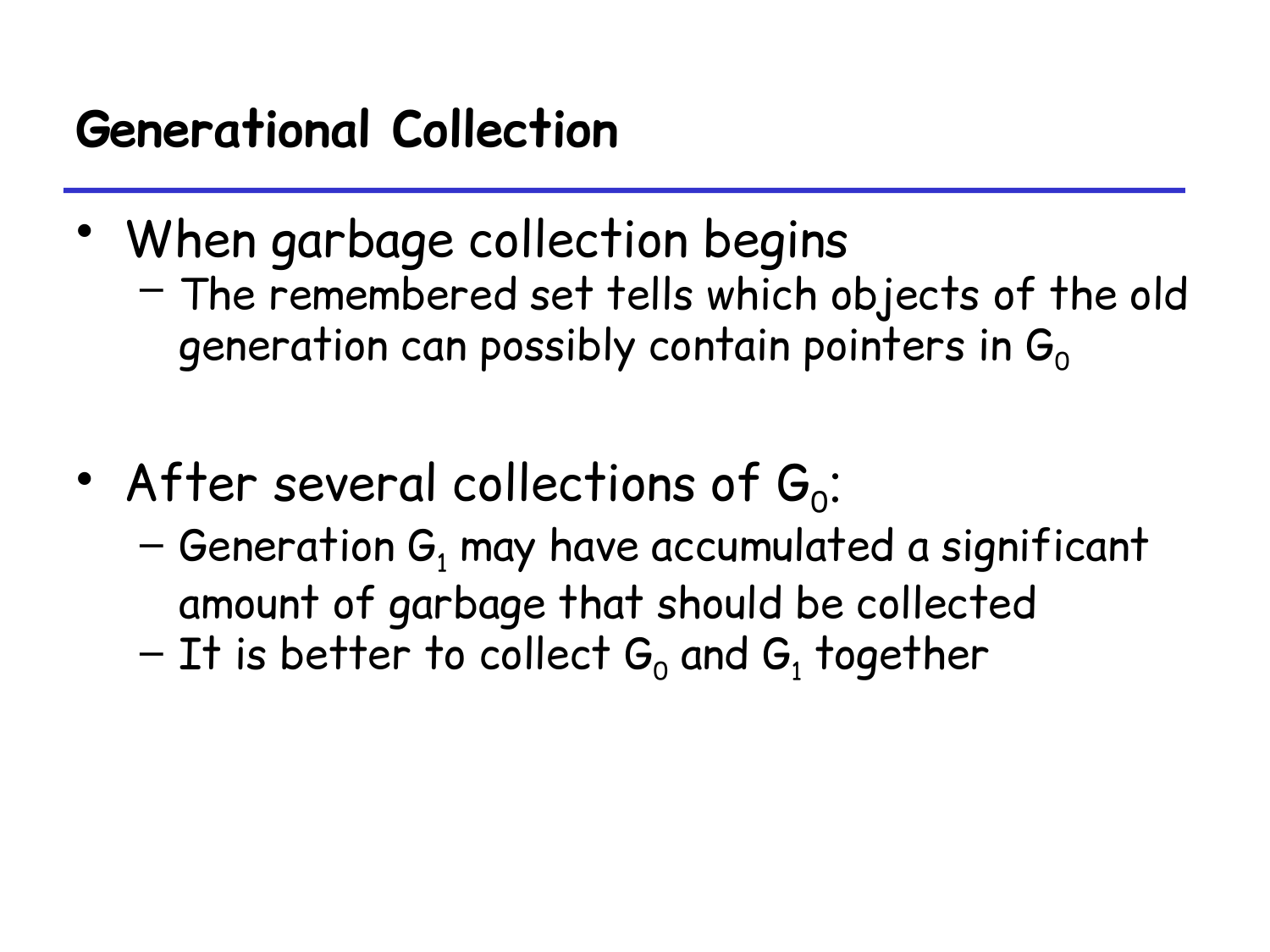

# Generational Collection
When garbage collection begins
The remembered set tells which objects of the old generation can possibly contain pointers in G0

After several collections of G0:
Generation G1 may have accumulated a significant amount of garbage that should be collected
It is better to collect G0 and G1 together

29